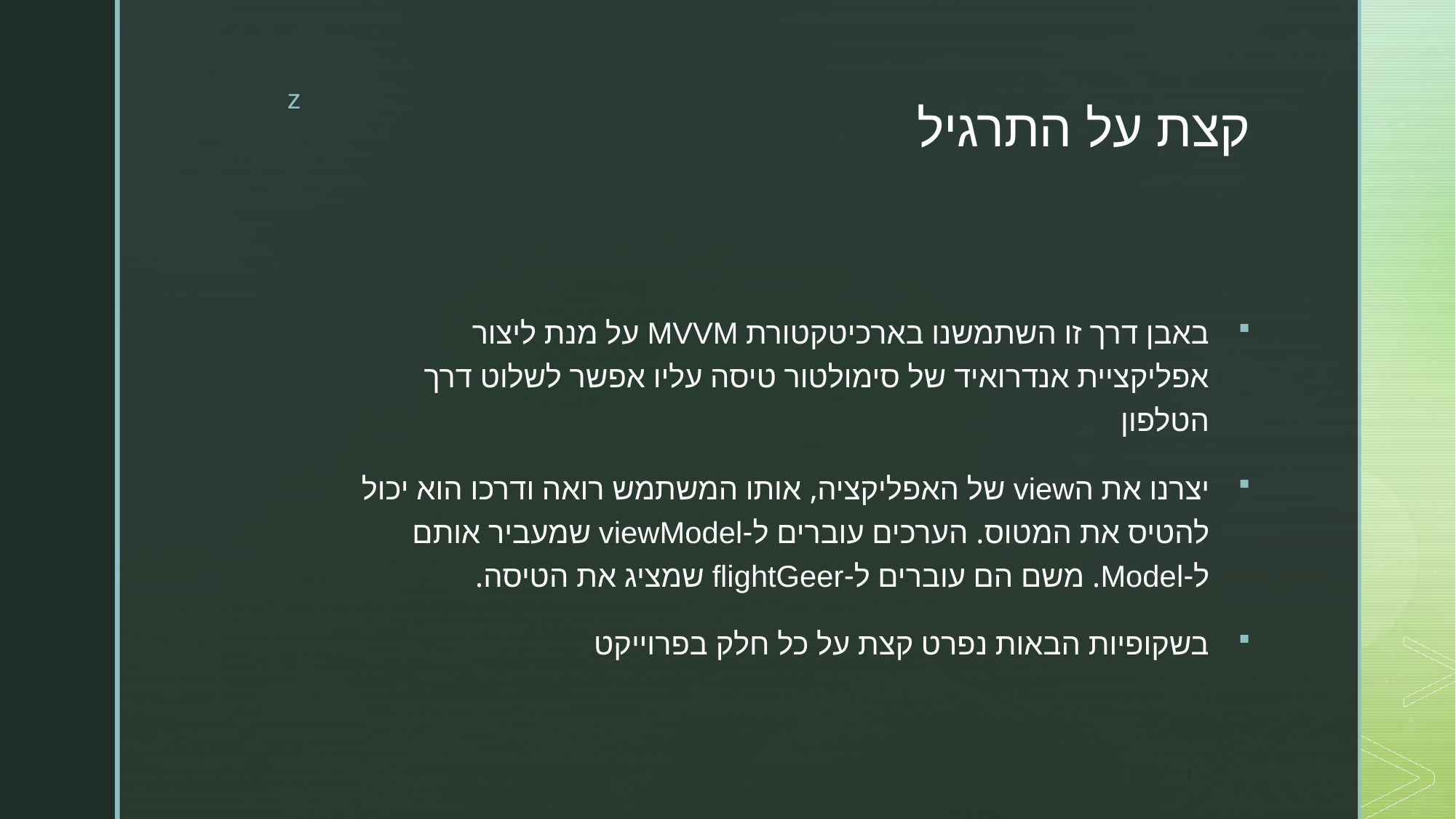

# קצת על התרגיל
באבן דרך זו השתמשנו בארכיטקטורת MVVM על מנת ליצור אפליקציית אנדרואיד של סימולטור טיסה עליו אפשר לשלוט דרך הטלפון
יצרנו את הview של האפליקציה, אותו המשתמש רואה ודרכו הוא יכול להטיס את המטוס. הערכים עוברים ל-viewModel שמעביר אותם ל-Model. משם הם עוברים ל-flightGeer שמציג את הטיסה.
בשקופיות הבאות נפרט קצת על כל חלק בפרוייקט